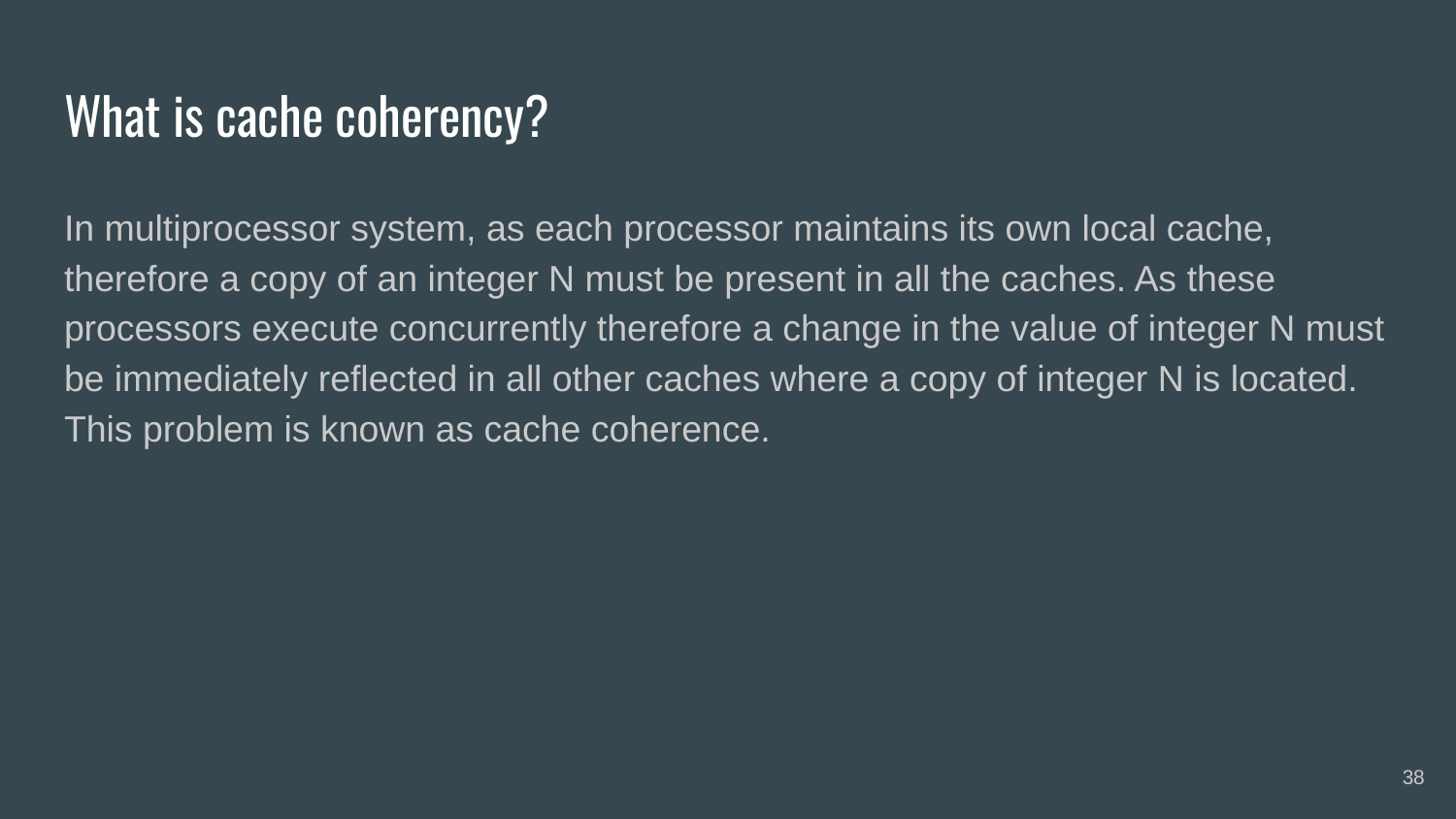

# What is cache coherency?
In multiprocessor system, as each processor maintains its own local cache, therefore a copy of an integer N must be present in all the caches. As these processors execute concurrently therefore a change in the value of integer N must be immediately reflected in all other caches where a copy of integer N is located. This problem is known as cache coherence.
38